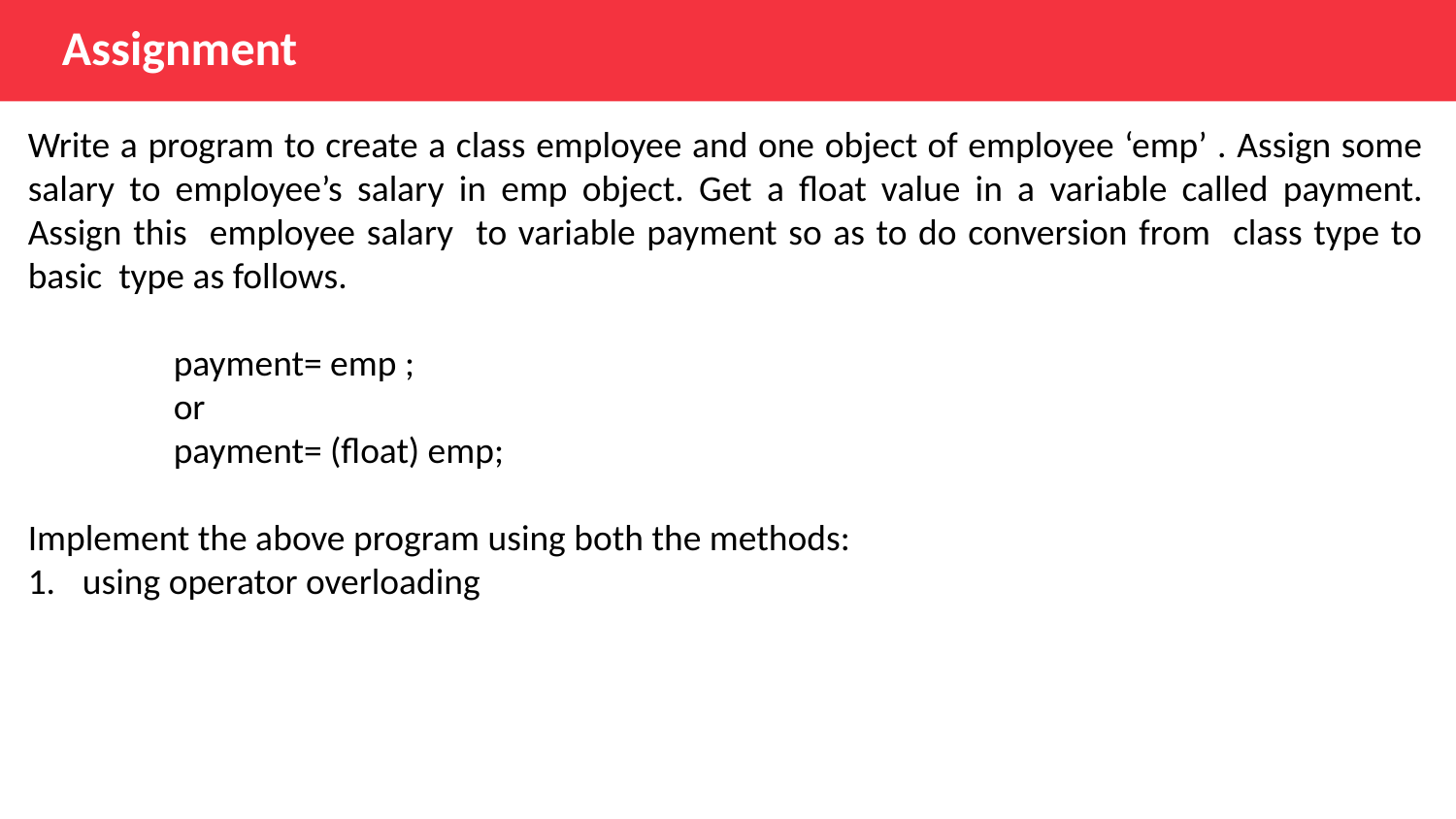

Assignment
Write a program to create a class employee and one object of employee ‘emp’ . Assign some salary to employee’s salary in emp object. Get a float value in a variable called payment. Assign this  employee salary  to variable payment so as to do conversion from  class type to basic  type as follows.

	payment= emp ;
	or
	payment= (float) emp;

Implement the above program using both the methods:
using operator overloading